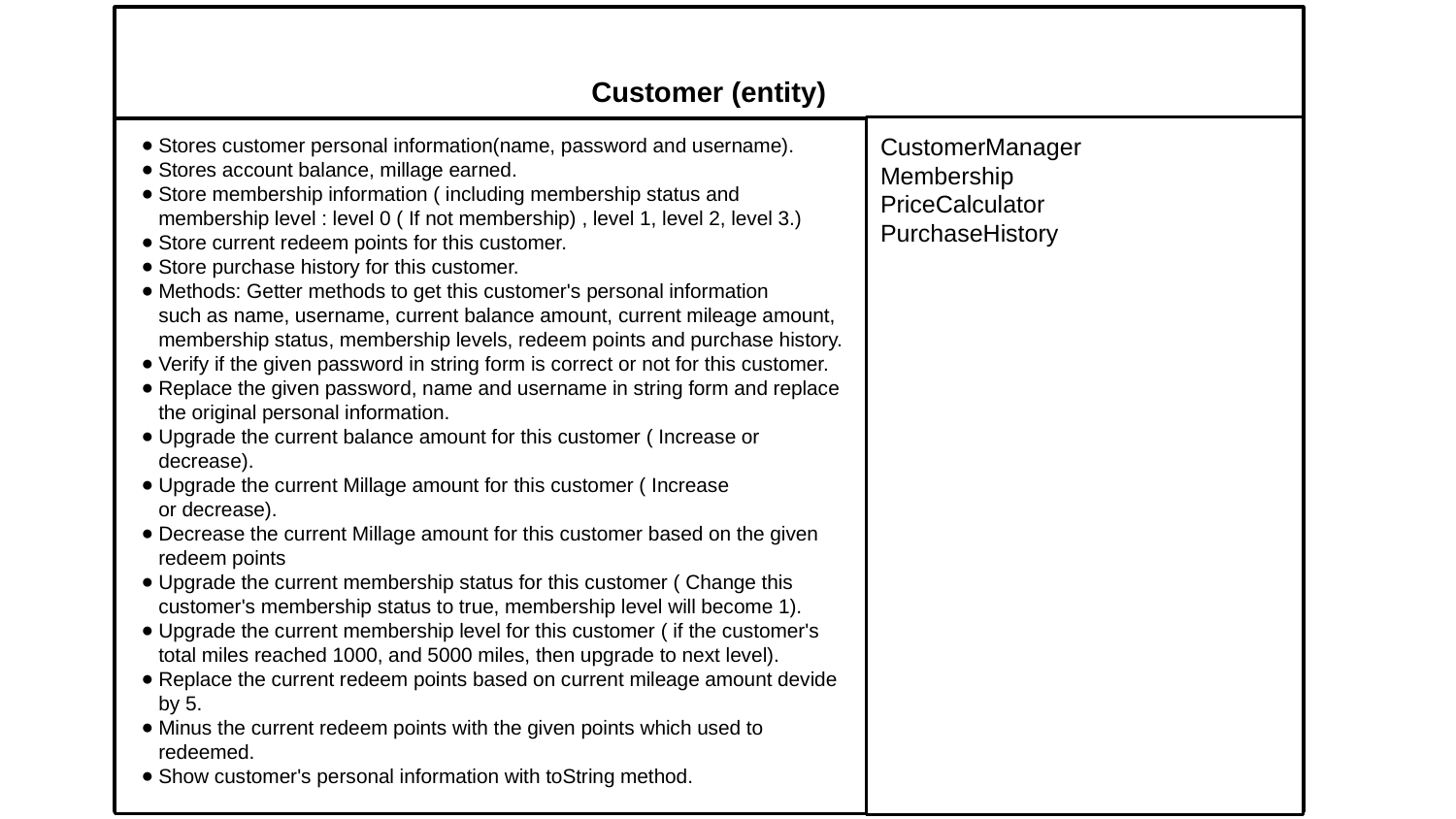

Customer (entity)

CustomerManager
Membership
PriceCalculator
PurchaseHistory

Stores customer personal information(name, password and username).
Stores account balance, millage earned.
Store membership information ( including membership status and membership level : level 0 ( If not membership) , level 1, level 2, level 3.)
Store current redeem points for this customer.
Store purchase history for this customer.
Methods: Getter methods to get this customer's personal information such as name, username, current balance amount, current mileage amount, membership status, membership levels, redeem points and purchase history.
Verify if the given password in string form is correct or not for this customer.
Replace the given password, name and username in string form and replace the original personal information.
Upgrade the current balance amount for this customer ( Increase or decrease).
Upgrade the current Millage amount for this customer ( Increase or decrease).
Decrease the current Millage amount for this customer based on the given redeem points
Upgrade the current membership status for this customer ( Change this customer's membership status to true, membership level will become 1).
Upgrade the current membership level for this customer ( if the customer's total miles reached 1000, and 5000 miles, then upgrade to next level).
Replace the current redeem points based on current mileage amount devide by 5.
Minus the current redeem points with the given points which used to redeemed.
Show customer's personal information with toString method.